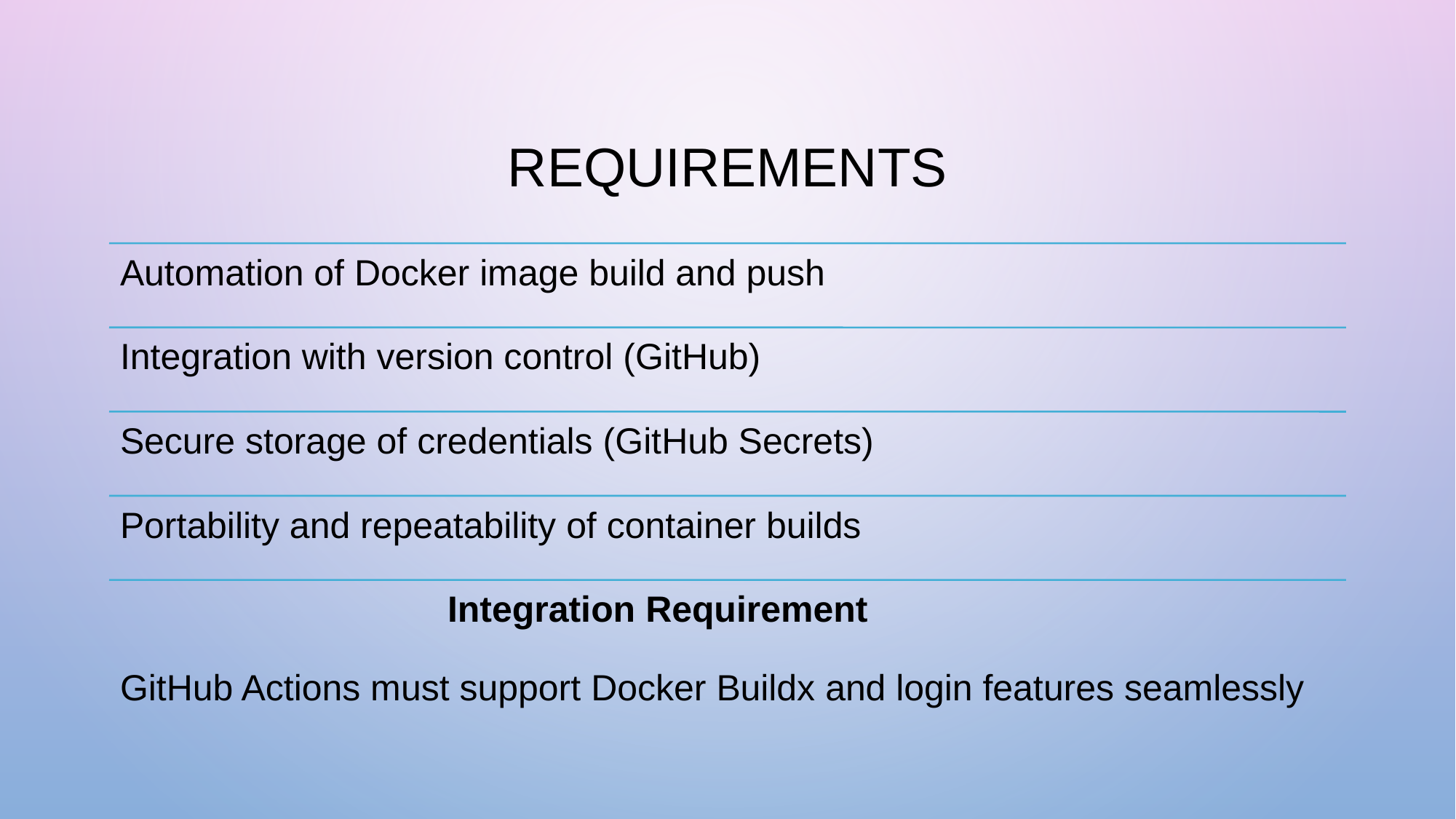

# Requirements
Automation of Docker image build and push
Integration with version control (GitHub)
Secure storage of credentials (GitHub Secrets)
Portability and repeatability of container builds
			Integration Requirement
GitHub Actions must support Docker Buildx and login features seamlessly